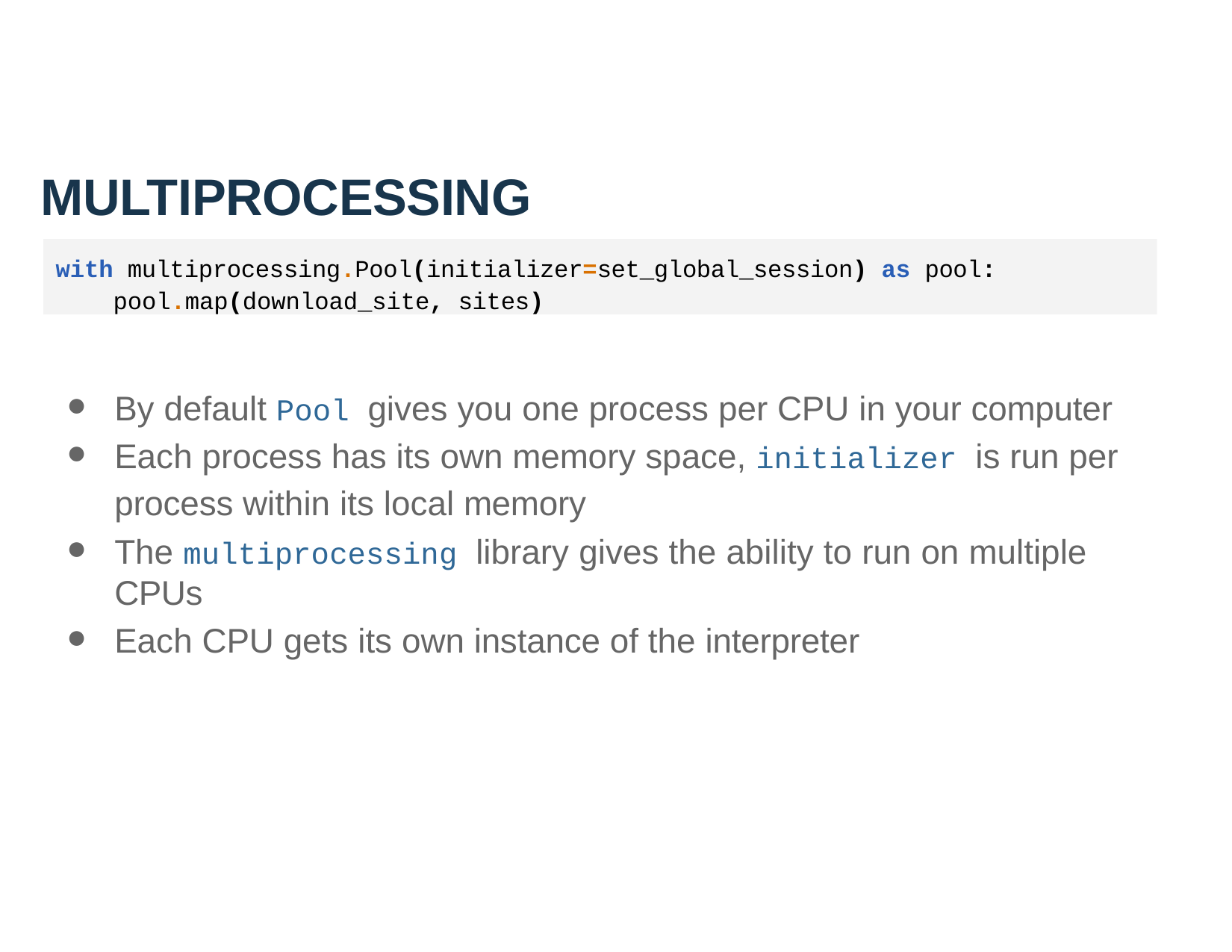

# MULTIPROCESSING
with multiprocessing.Pool(initializer=set_global_session) as pool: pool.map(download_site, sites)
By default Pool gives you one process per CPU in your computer
Each process has its own memory space, initializer is run per process within its local memory
The multiprocessing library gives the ability to run on multiple CPUs
Each CPU gets its own instance of the interpreter